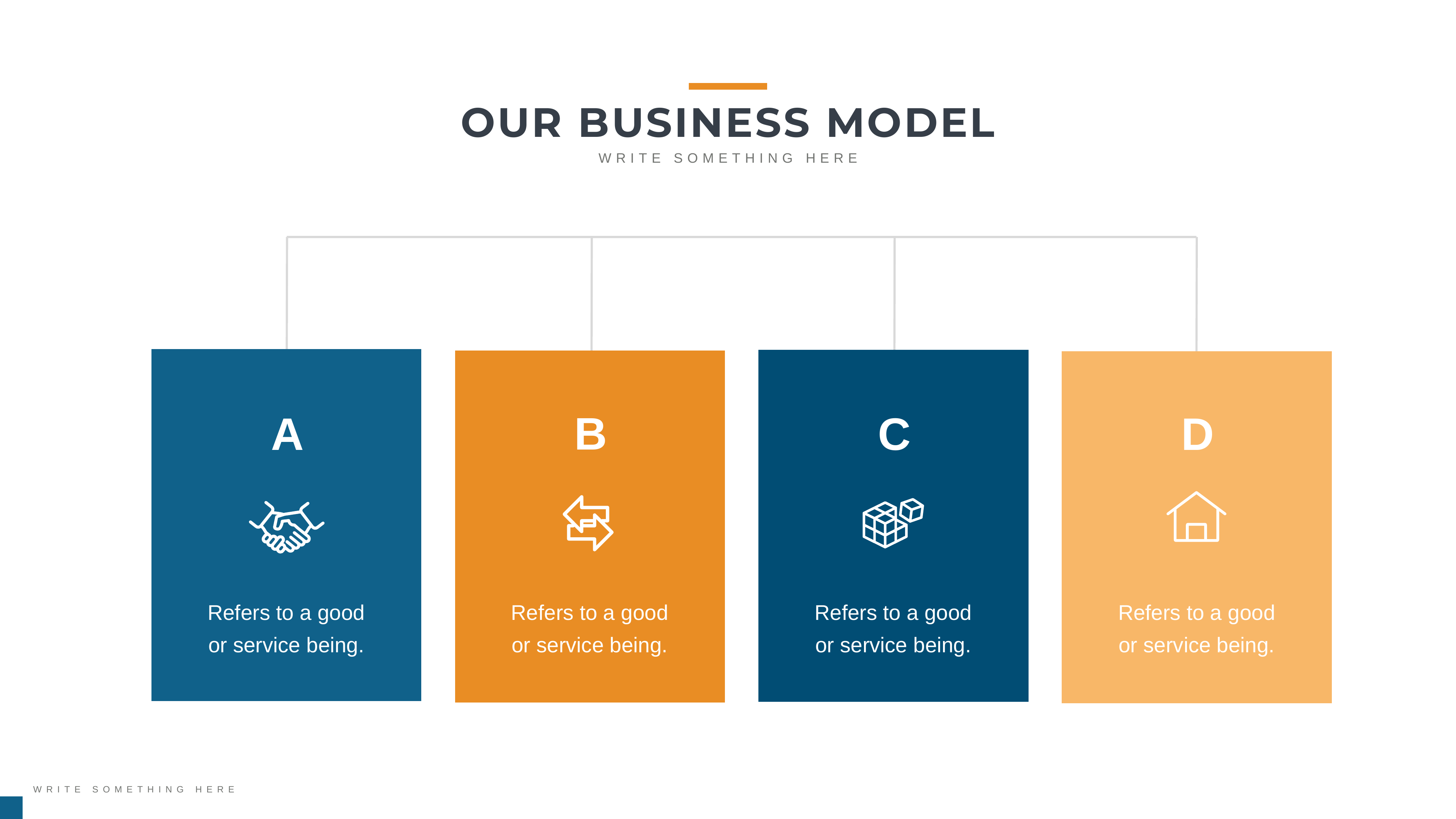

OUR BUSINESS MODEL
WRITE SOMETHING HERE

B
A
C
D

Refers to a good or service being.
Refers to a good or service being.
Refers to a good or service being.
Refers to a good or service being.
WRITE SOMETHING HERE